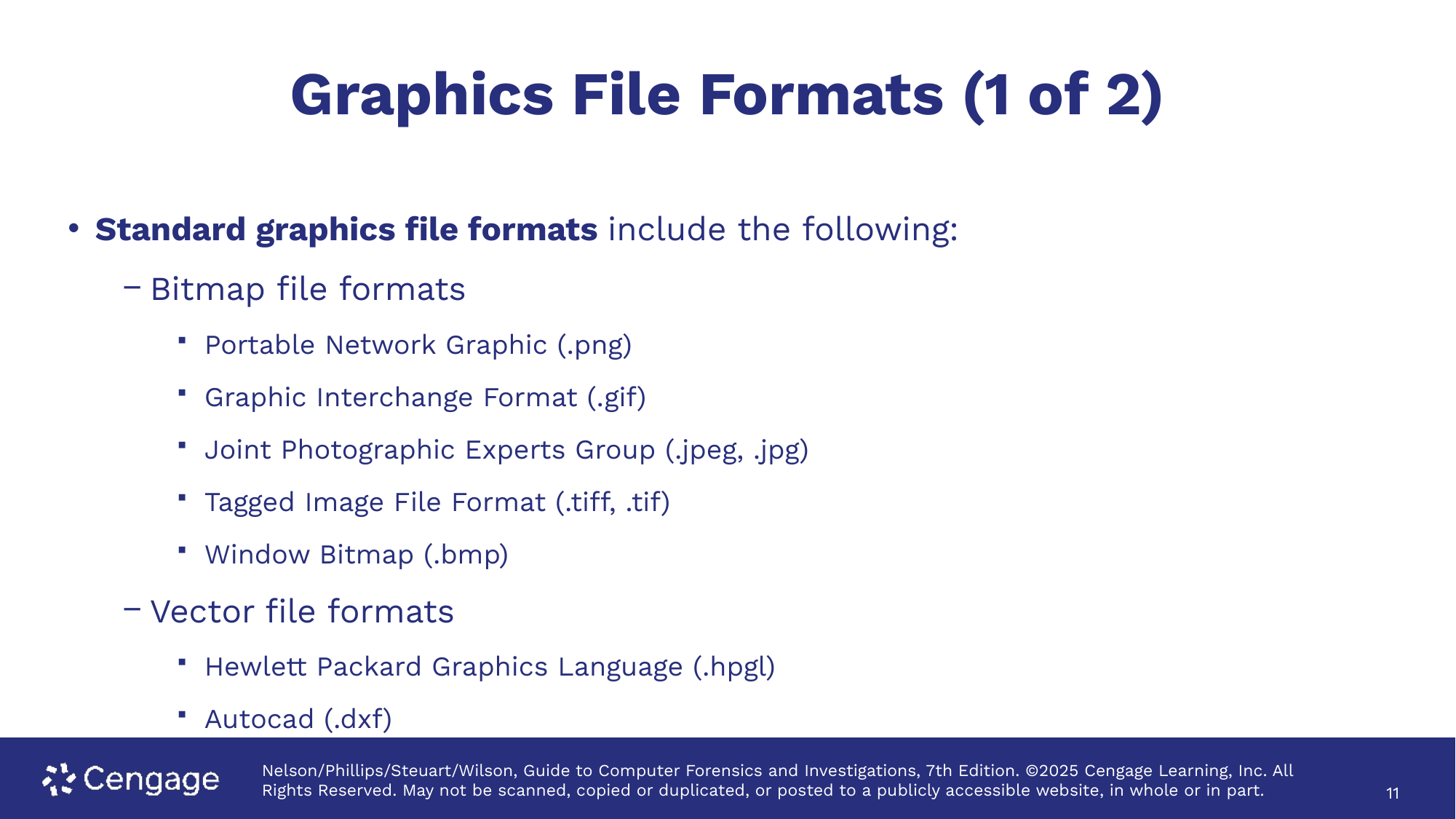

# Graphics File Formats (1 of 2)
Standard graphics file formats include the following:
Bitmap file formats
Portable Network Graphic (.png)
Graphic Interchange Format (.gif)
Joint Photographic Experts Group (.jpeg, .jpg)
Tagged Image File Format (.tiff, .tif)
Window Bitmap (.bmp)
Vector file formats
Hewlett Packard Graphics Language (.hpgl)
Autocad (.dxf)